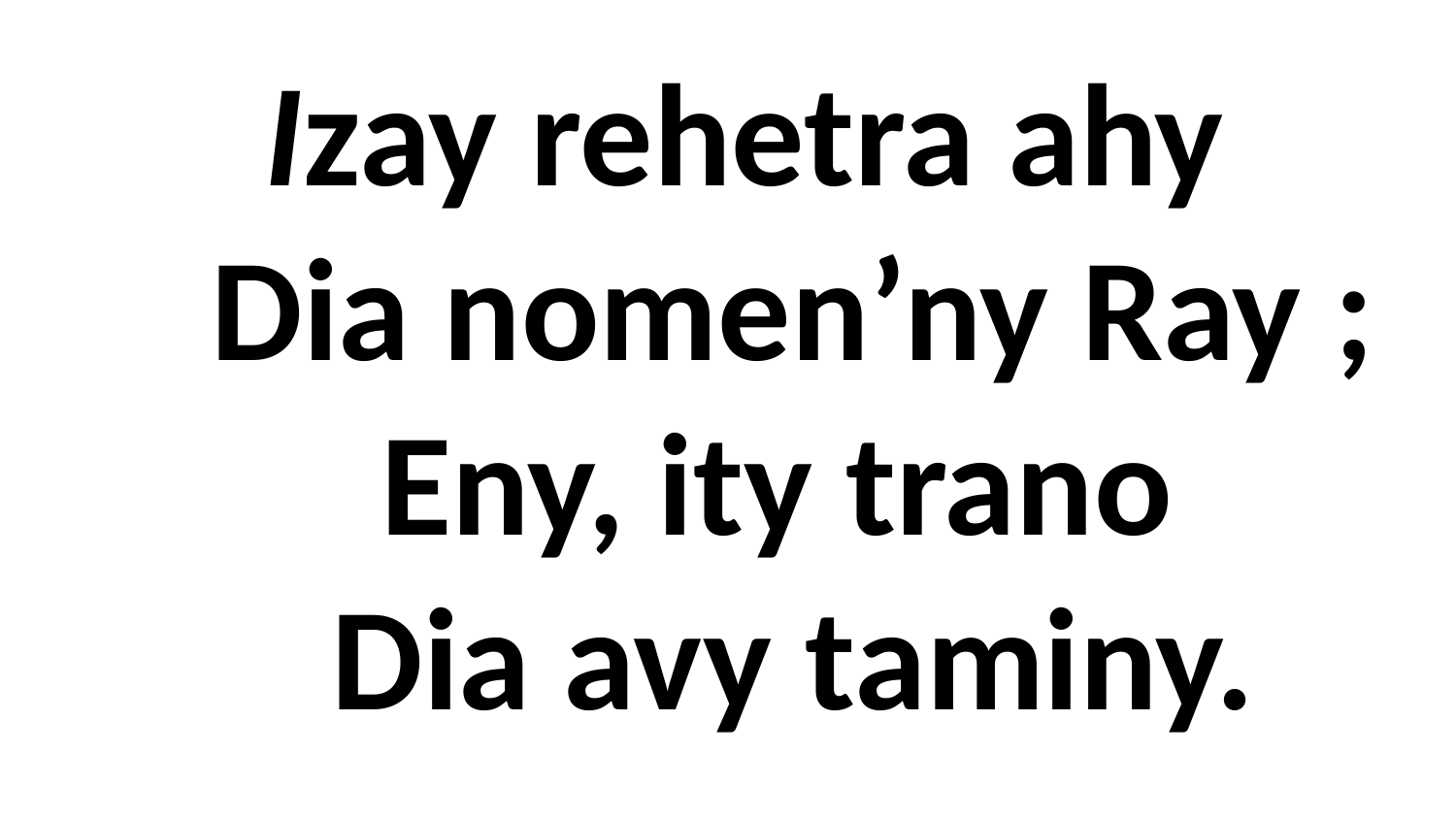

# Izay rehetra ahy Dia nomen’ny Ray ; Eny, ity trano Dia avy taminy.